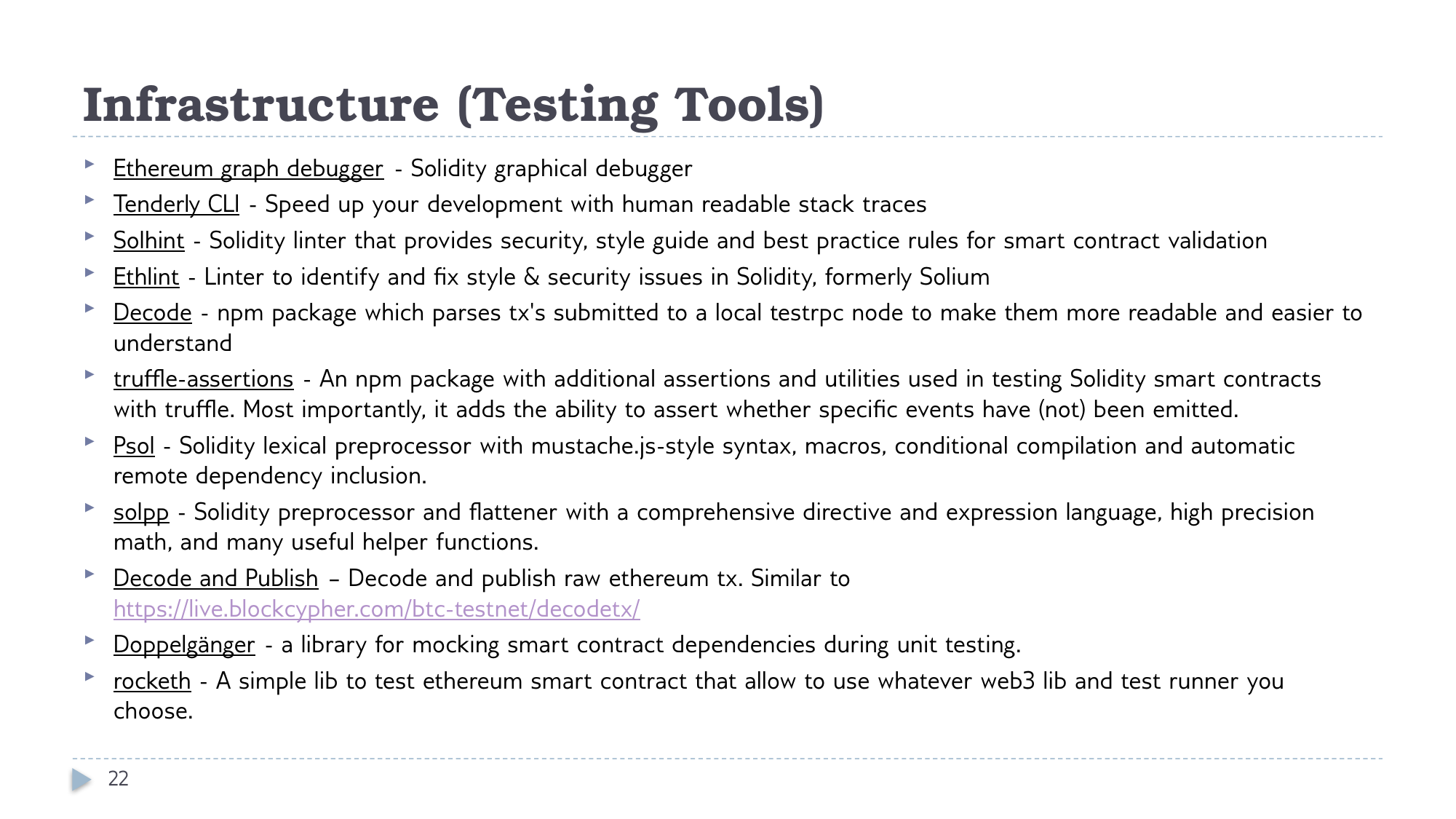

# Infrastructure (Testing Tools)
Ethereum graph debugger - Solidity graphical debugger
Tenderly CLI - Speed up your development with human readable stack traces
Solhint - Solidity linter that provides security, style guide and best practice rules for smart contract validation
Ethlint - Linter to identify and fix style & security issues in Solidity, formerly Solium
Decode - npm package which parses tx's submitted to a local testrpc node to make them more readable and easier to understand
truffle-assertions - An npm package with additional assertions and utilities used in testing Solidity smart contracts with truffle. Most importantly, it adds the ability to assert whether specific events have (not) been emitted.
Psol - Solidity lexical preprocessor with mustache.js-style syntax, macros, conditional compilation and automatic remote dependency inclusion.
solpp - Solidity preprocessor and flattener with a comprehensive directive and expression language, high precision math, and many useful helper functions.
Decode and Publish – Decode and publish raw ethereum tx. Similar to https://live.blockcypher.com/btc-testnet/decodetx/
Doppelgänger - a library for mocking smart contract dependencies during unit testing.
rocketh - A simple lib to test ethereum smart contract that allow to use whatever web3 lib and test runner you choose.

22